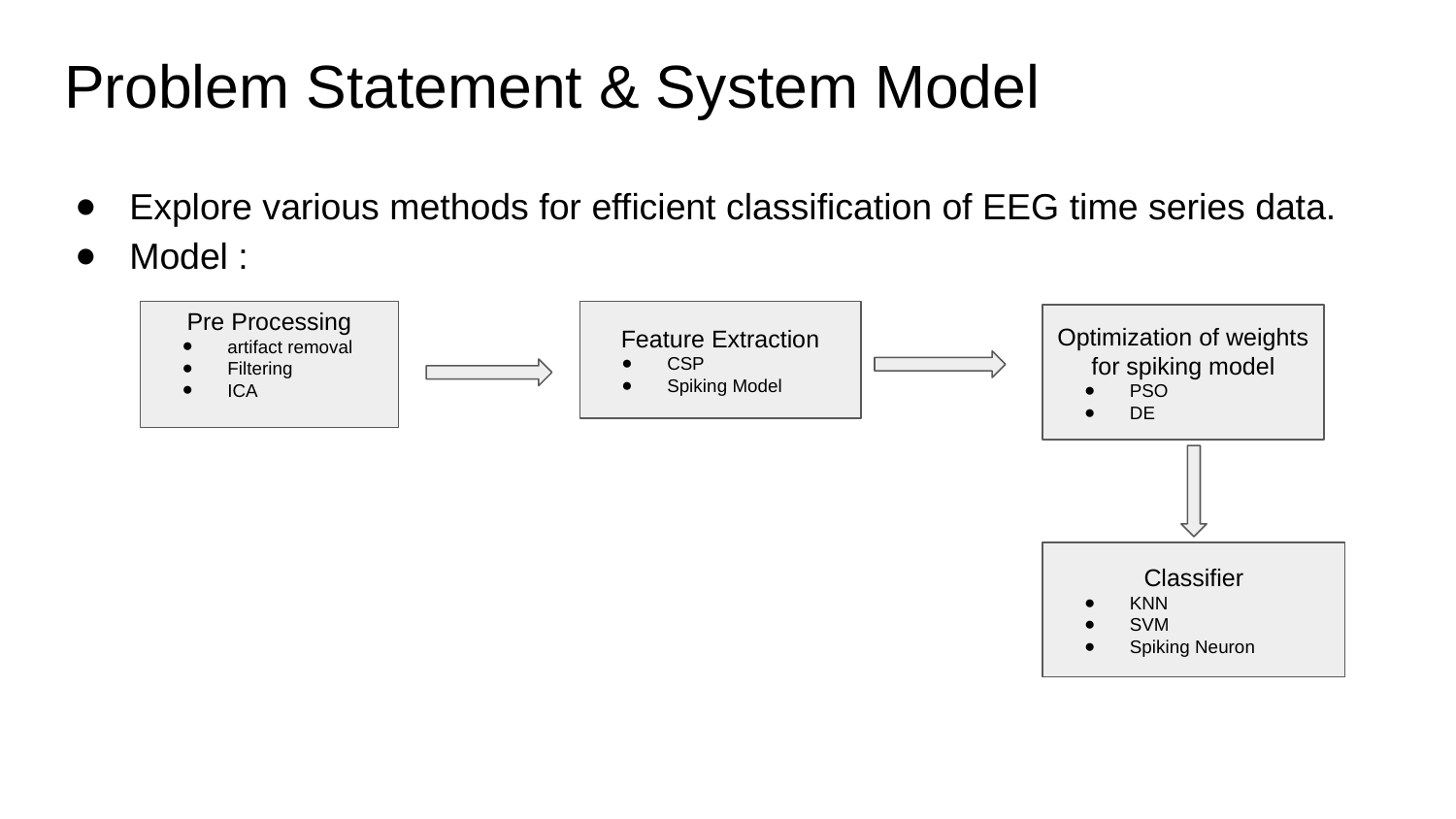

# Problem Statement & System Model
Explore various methods for efficient classification of EEG time series data.
Model :

Pre Processing
artifact removal
Filtering
ICA

Feature Extraction
CSP
Spiking Model
Optimization of weights for spiking model
PSO
DE

Classifier
KNN
SVM
Spiking Neuron